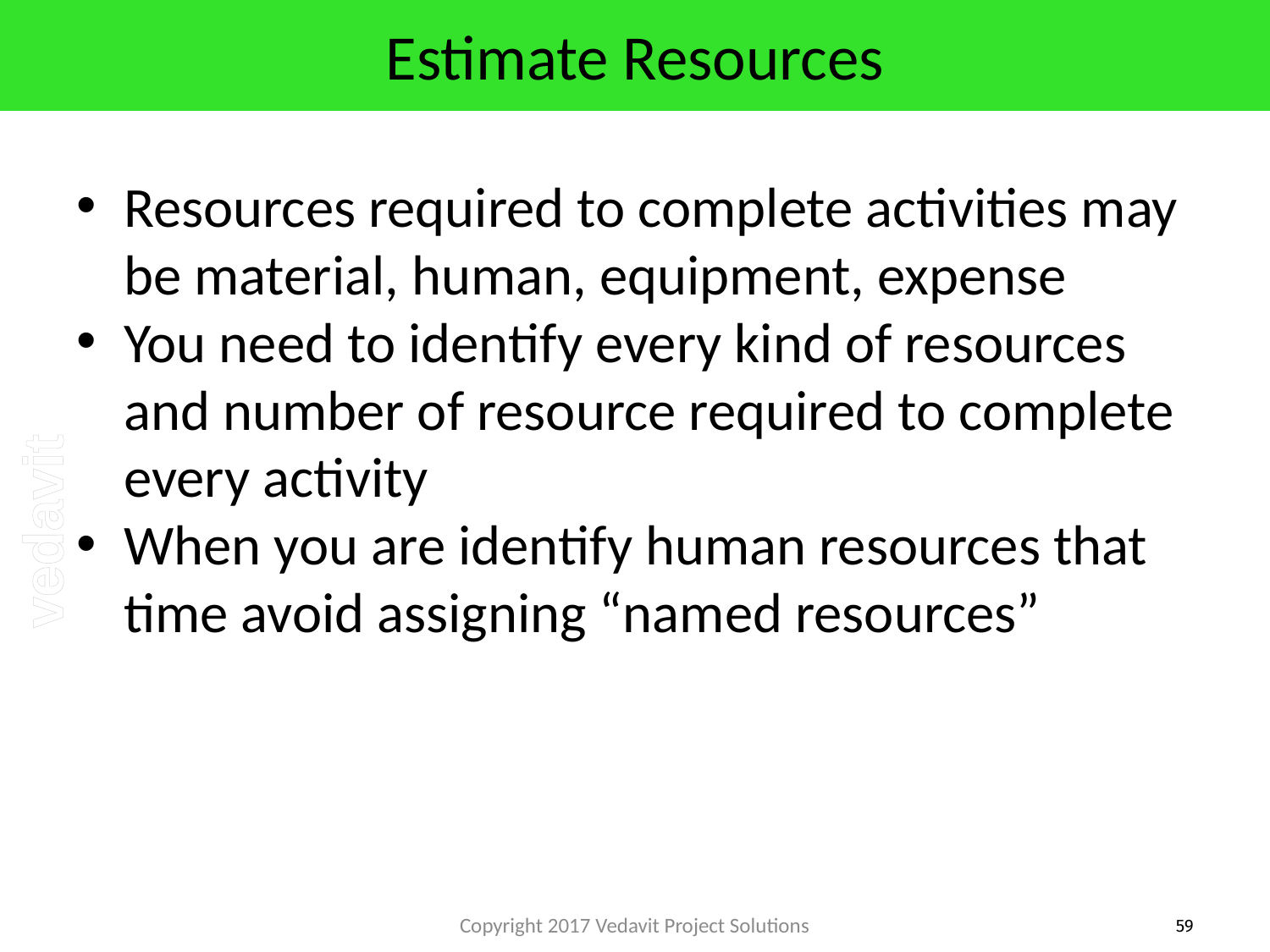

# Estimate Resources
Resources required to complete activities may be material, human, equipment, expense
You need to identify every kind of resources and number of resource required to complete every activity
When you are identify human resources that time avoid assigning “named resources”

Copyright 2017 Vedavit Project Solutions
59